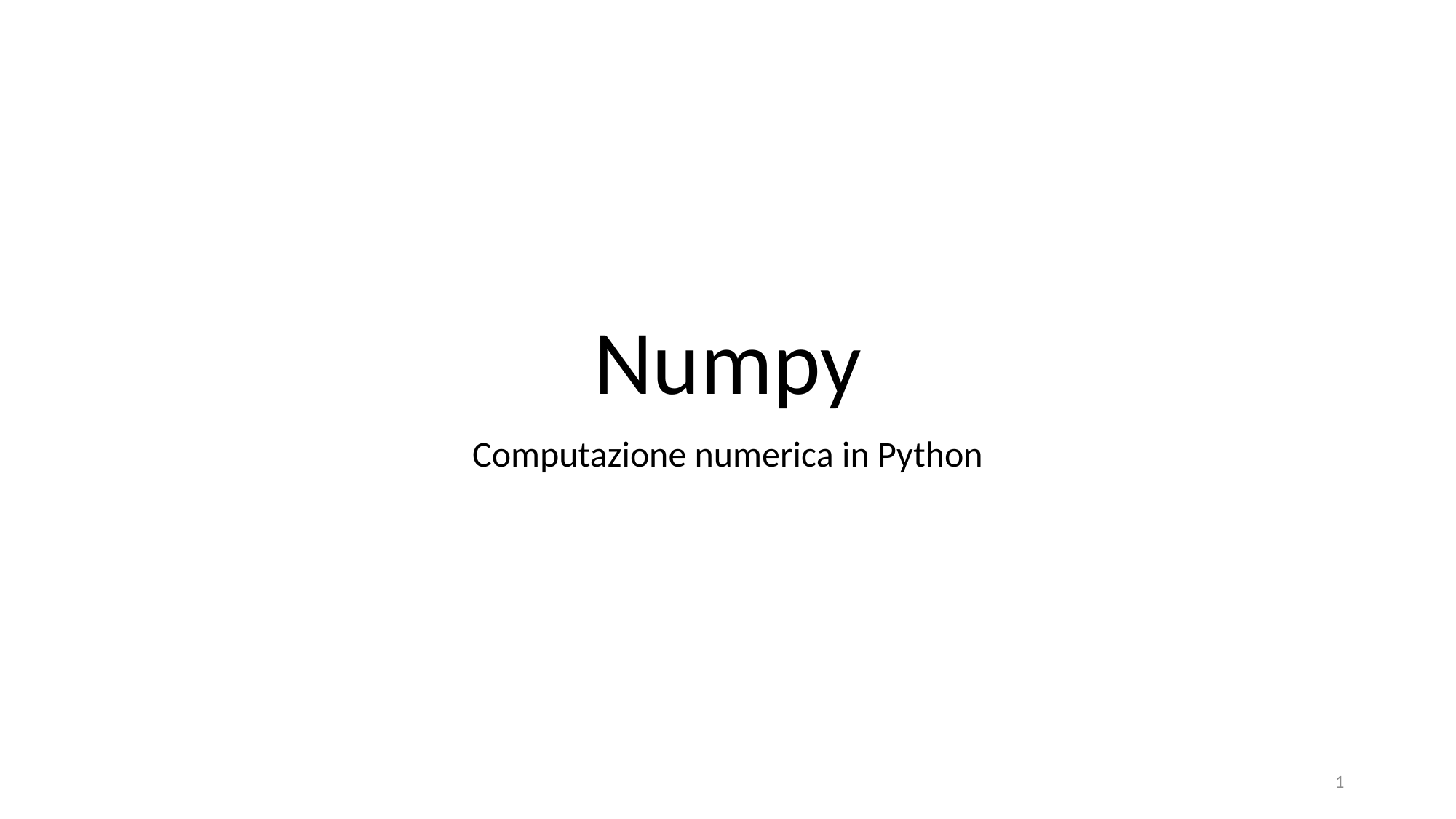

# Numpy
Computazione numerica in Python
1